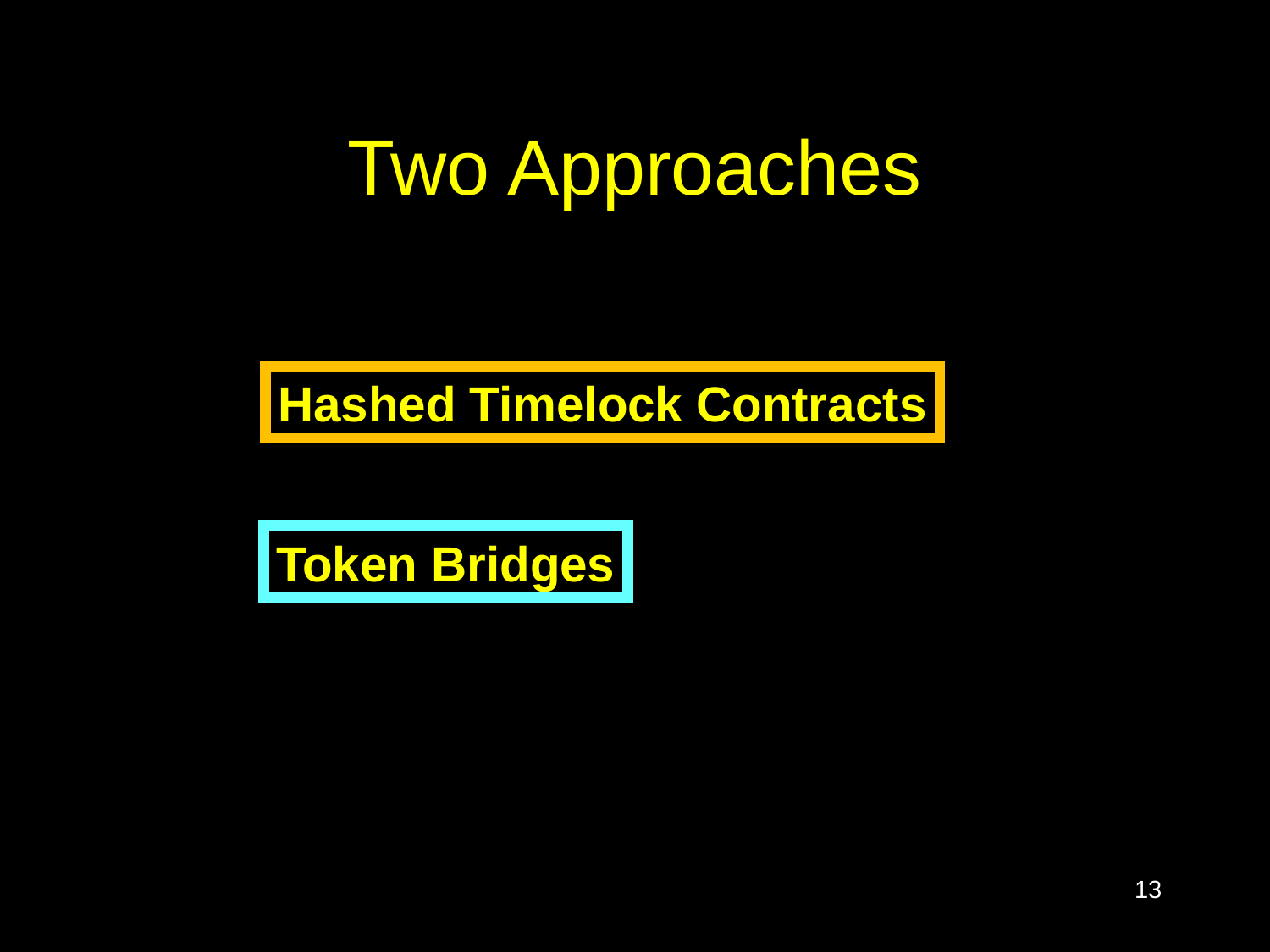

# Two Approaches
Hashed Timelock Contracts
Token Bridges
13